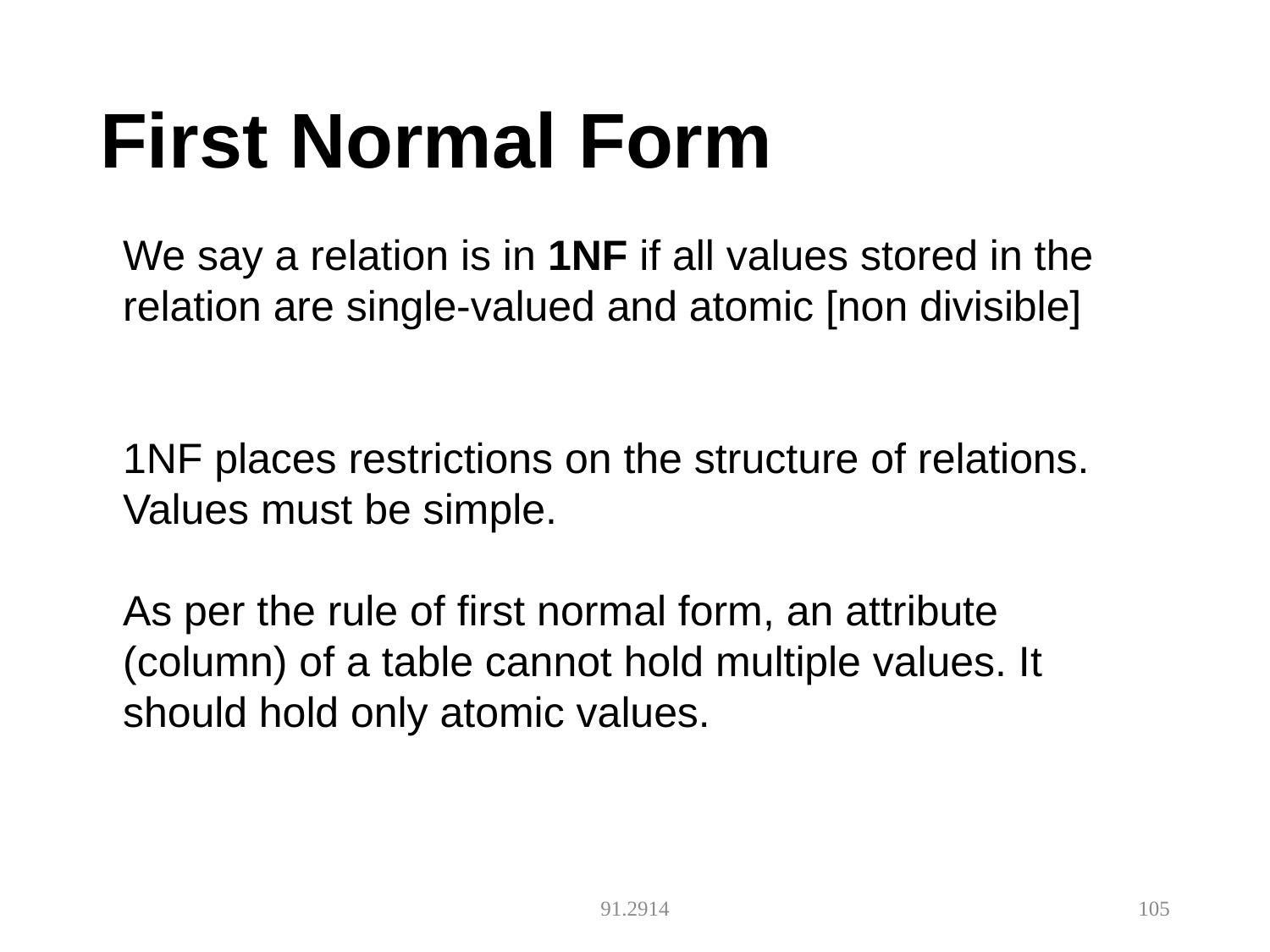

# First Normal Form
We say a relation is in 1NF if all values stored in the relation are single-valued and atomic [non divisible]

1NF places restrictions on the structure of relations. Values must be simple.

As per the rule of first normal form, an attribute (column) of a table cannot hold multiple values. It should hold only atomic values.
91.2914
105